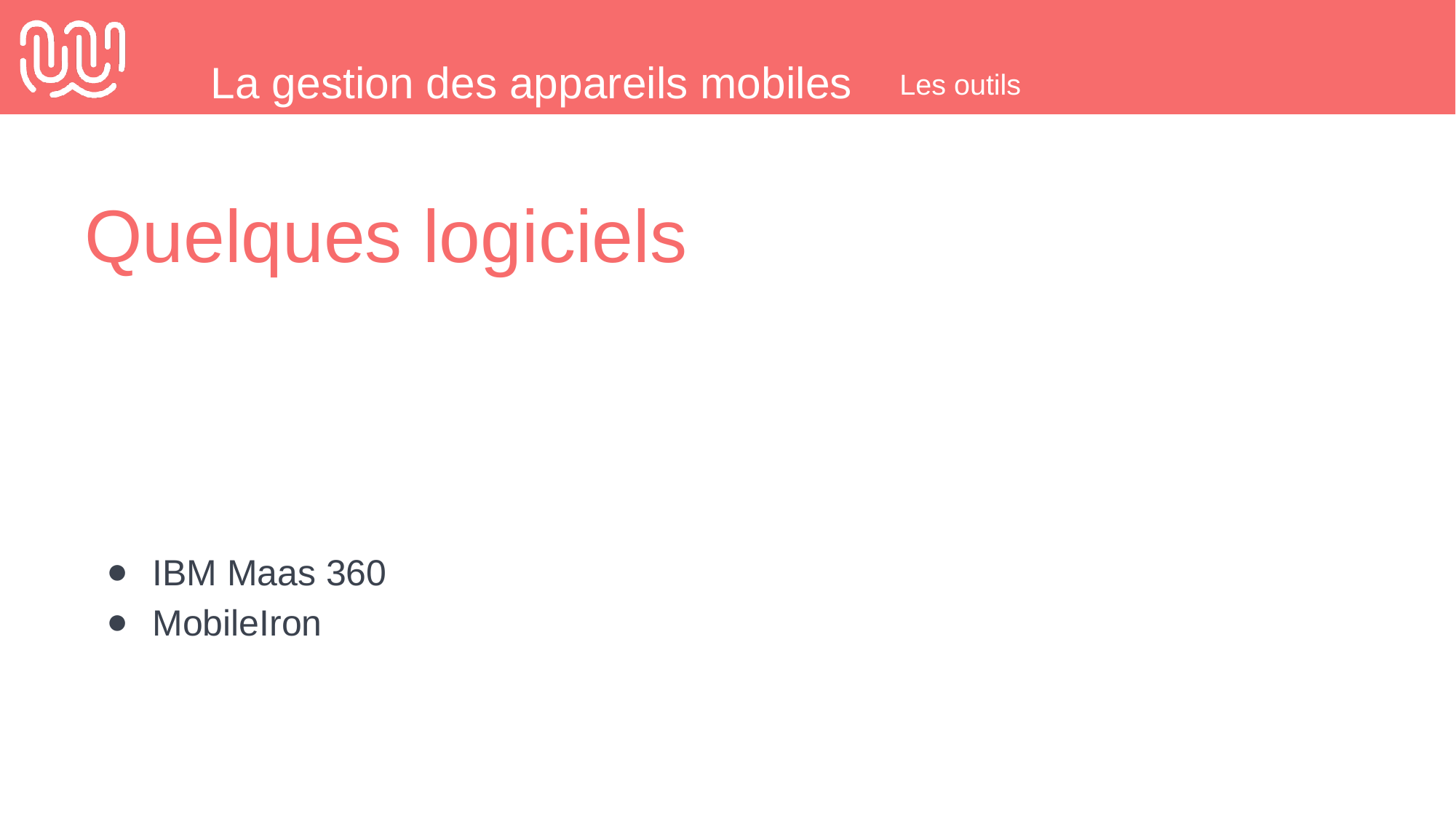

La gestion des appareils mobiles
Les outils
Quelques logiciels
IBM Maas 360
MobileIron